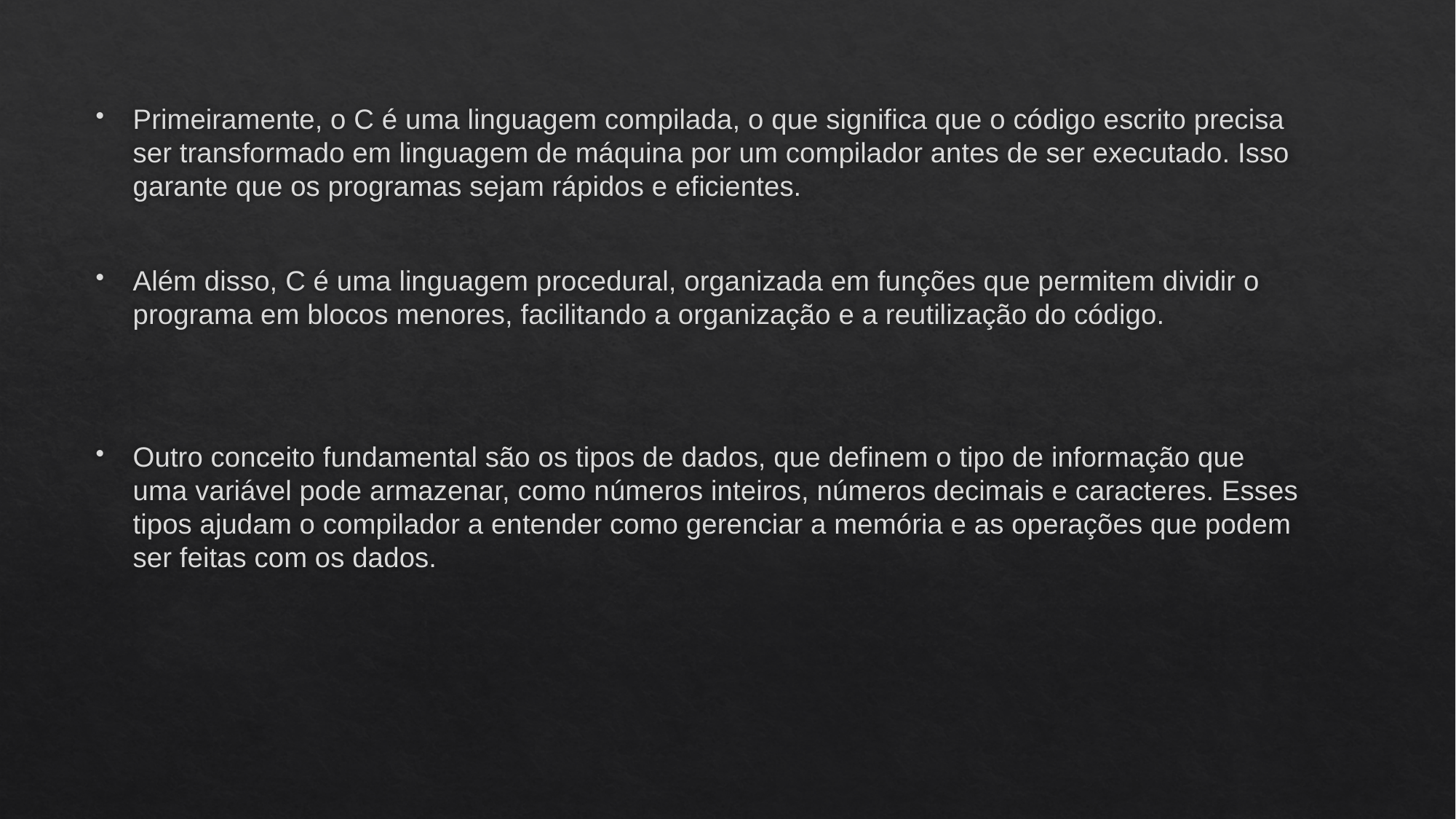

Primeiramente, o C é uma linguagem compilada, o que significa que o código escrito precisa ser transformado em linguagem de máquina por um compilador antes de ser executado. Isso garante que os programas sejam rápidos e eficientes.

Além disso, C é uma linguagem procedural, organizada em funções que permitem dividir o programa em blocos menores, facilitando a organização e a reutilização do código.

Outro conceito fundamental são os tipos de dados, que definem o tipo de informação que uma variável pode armazenar, como números inteiros, números decimais e caracteres. Esses tipos ajudam o compilador a entender como gerenciar a memória e as operações que podem ser feitas com os dados.